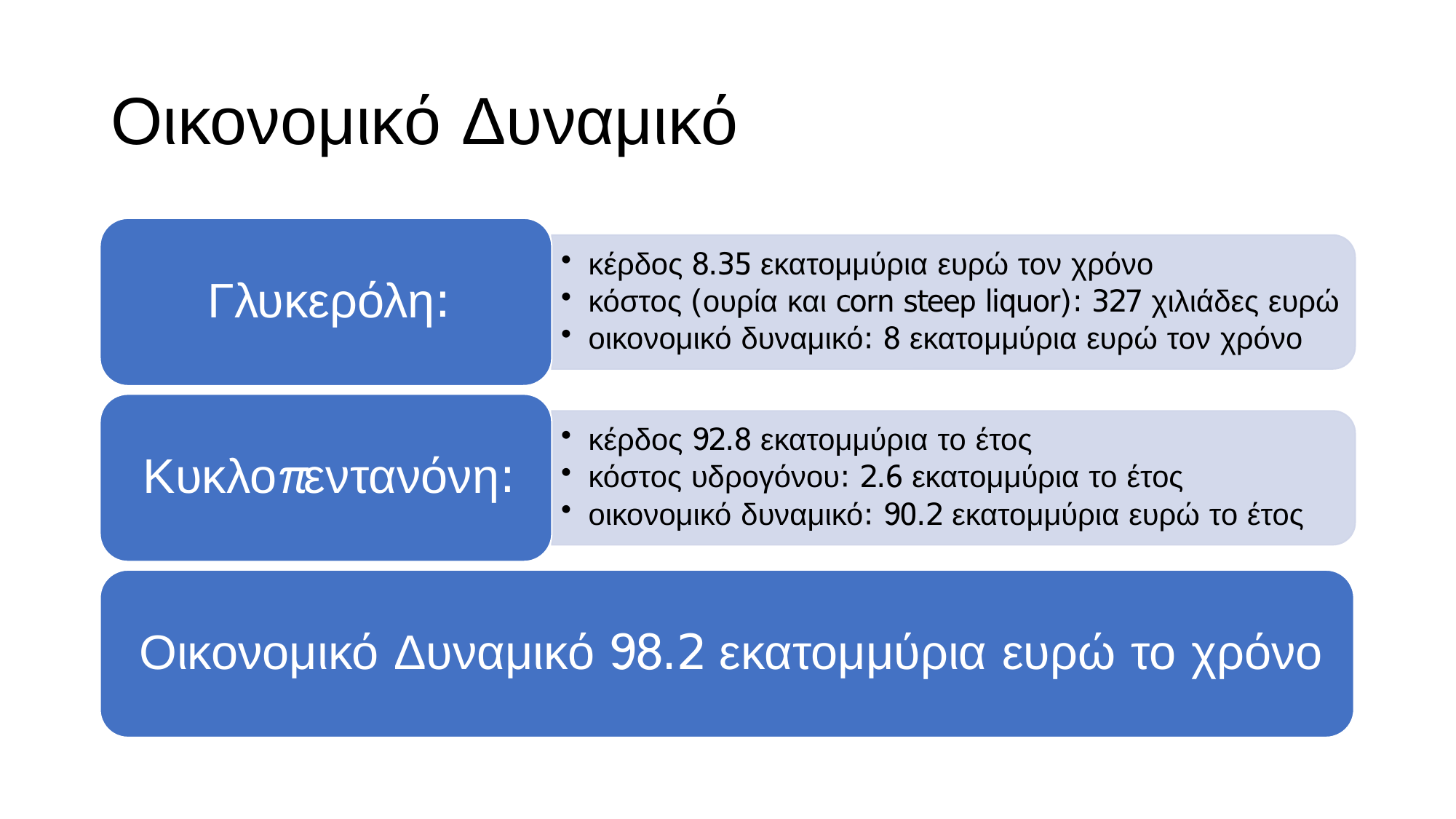

# Οικονομικό Δυναμικό
κέρδος 8.35 εκατομμύρια ευρώ τον χρόνο
κόστος (ουρία και corn steep liquor): 327 χιλιάδες ευρώ
οικονομικό δυναμικό: 8 εκατομμύρια ευρώ τον χρόνο
Γλυκερόλη:
κέρδος 92.8 εκατομμύρια το έτος
κόστος υδρογόνου: 2.6 εκατομμύρια το έτος
οικονομικό δυναμικό: 90.2 εκατομμύρια ευρώ το έτος
Κυκλοπεντανόνη:
Οικονομικό Δυναμικό 98.2 εκατομμύρια ευρώ το χρόνο